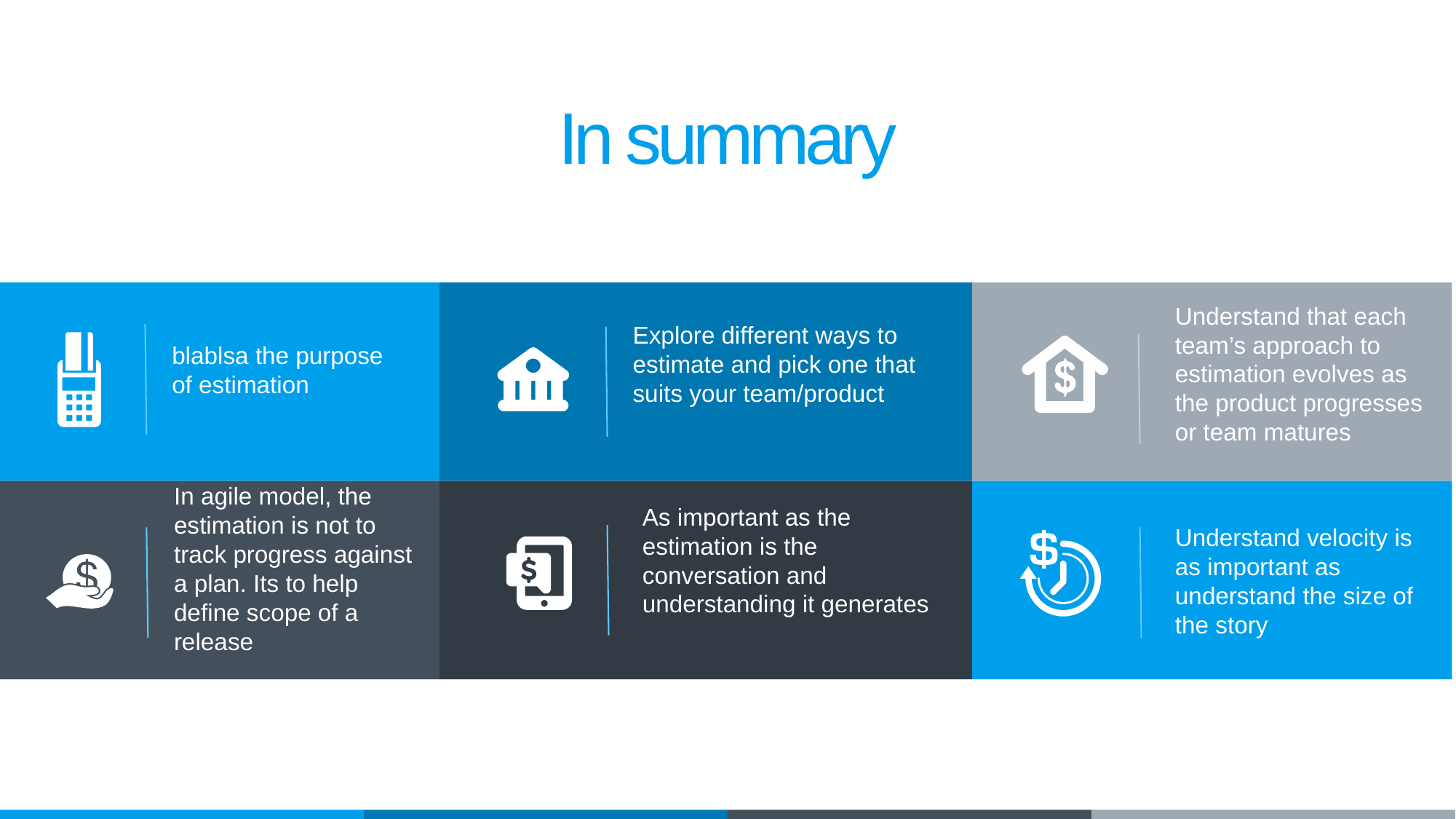

In summary

Understand that each team’s approach to estimation evolves as the product progresses or team matures
Explore different ways to estimate and pick one that suits your team/product

blablsa the purpose of estimation

In agile model, the estimation is not to track progress against a plan. Its to help define scope of a release

As important as the estimation is the conversation and understanding it generates
Understand velocity is as important as understand the size of the story